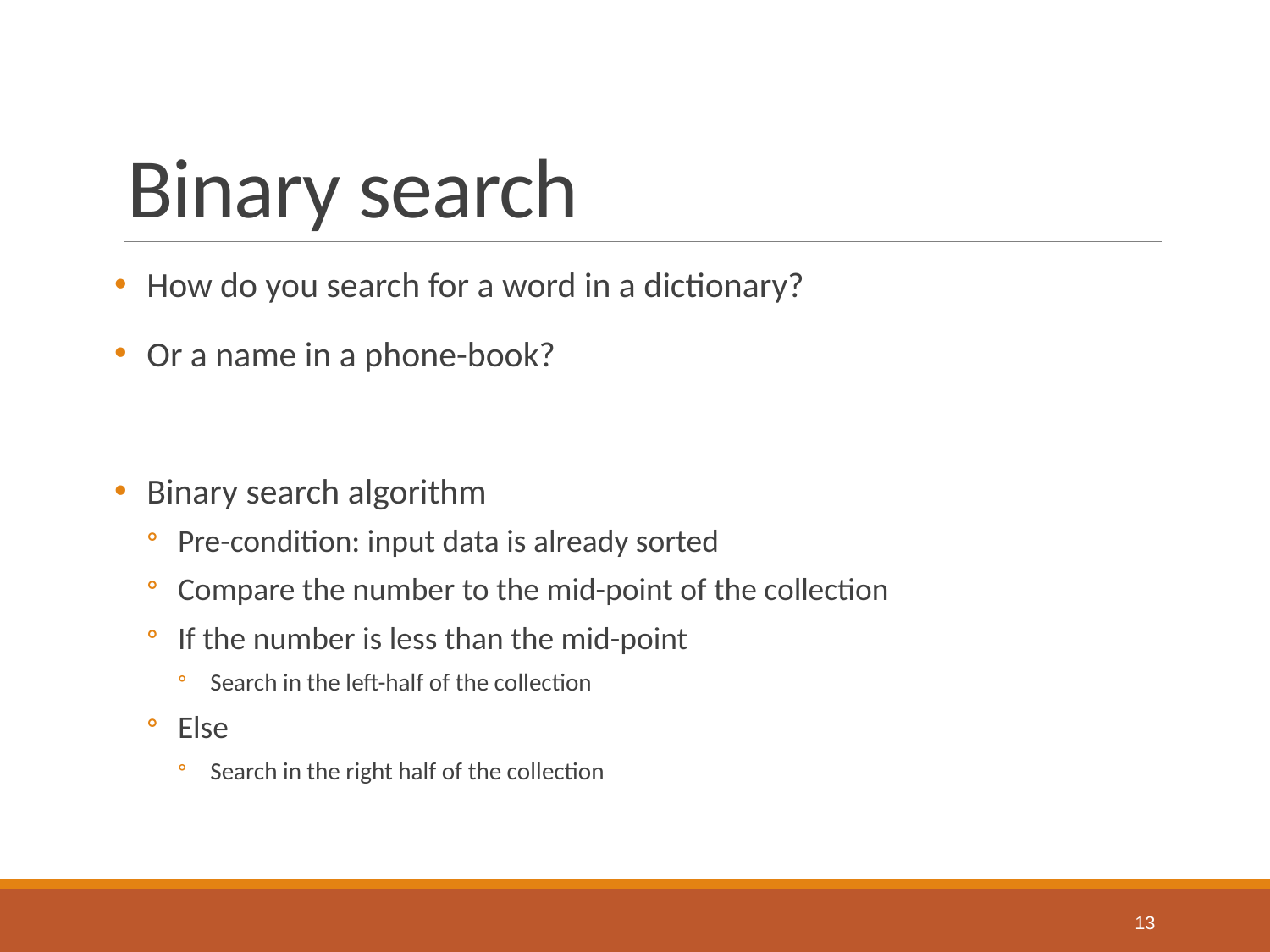

# Binary search
How do you search for a word in a dictionary?
Or a name in a phone-book?

Binary search algorithm
Pre-condition: input data is already sorted
Compare the number to the mid-point of the collection
If the number is less than the mid-point
Search in the left-half of the collection
Else
Search in the right half of the collection
13